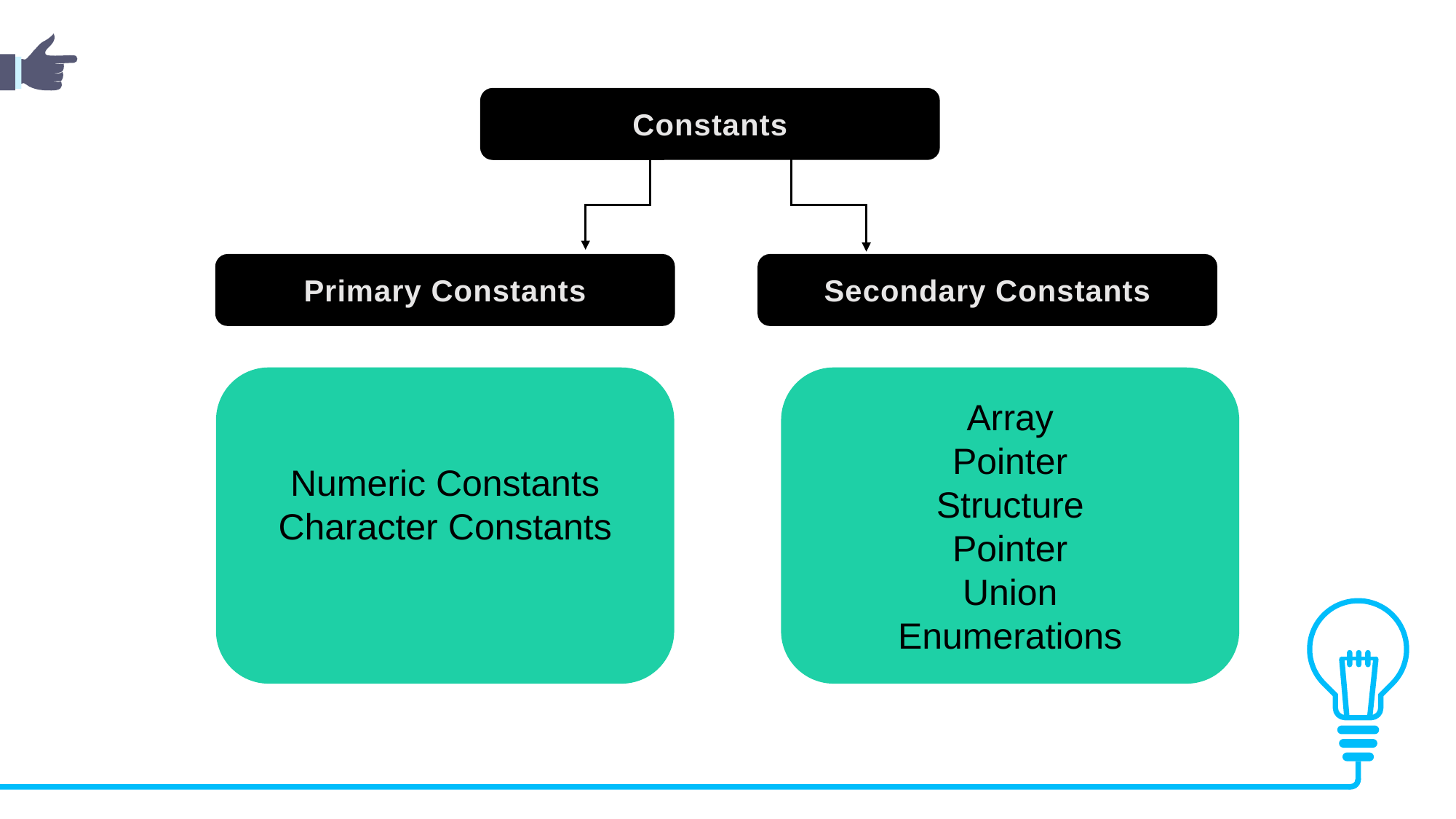

Constants
Primary Constants
Secondary Constants
Numeric Constants
Character Constants

Array
Pointer
Structure
Pointer
Union
Enumerations